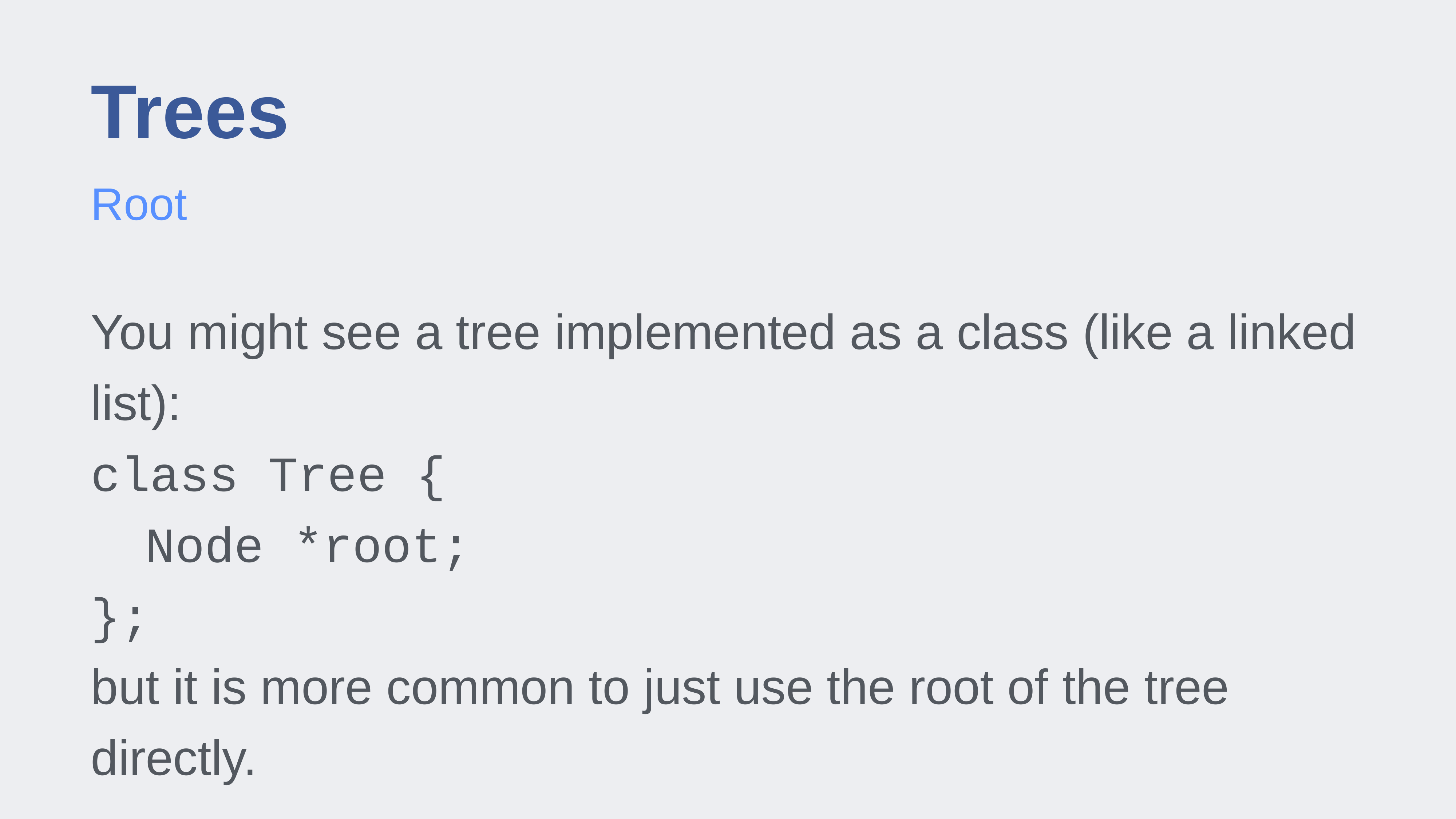

# Trees
Root
You might see a tree implemented as a class (like a linked list):
class Tree {
	Node *root;
};
but it is more common to just use the root of the tree directly.